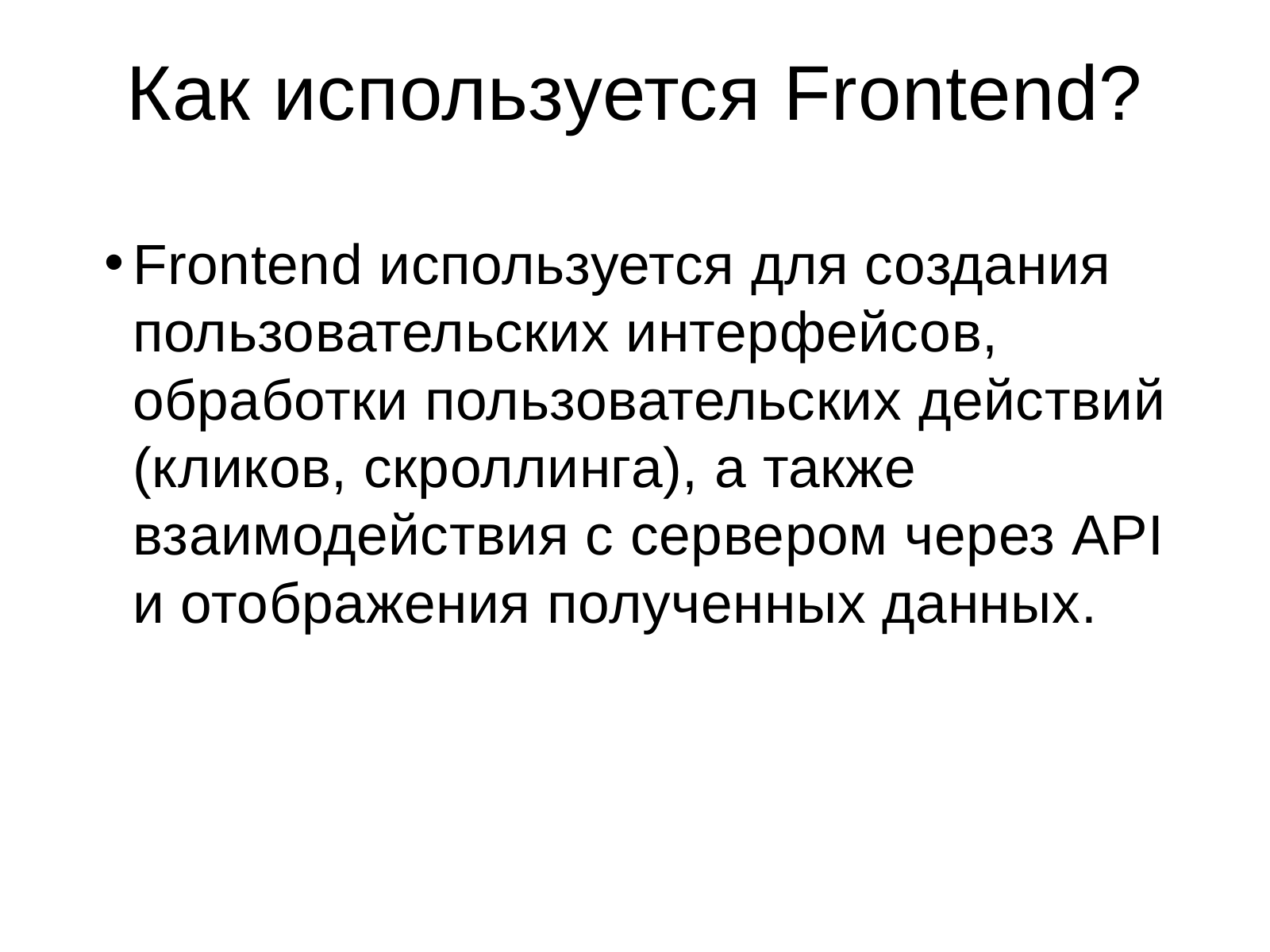

Как используется Frontend?
Frontend используется для создания пользовательских интерфейсов, обработки пользовательских действий (кликов, скроллинга), а также взаимодействия с сервером через API и отображения полученных данных.